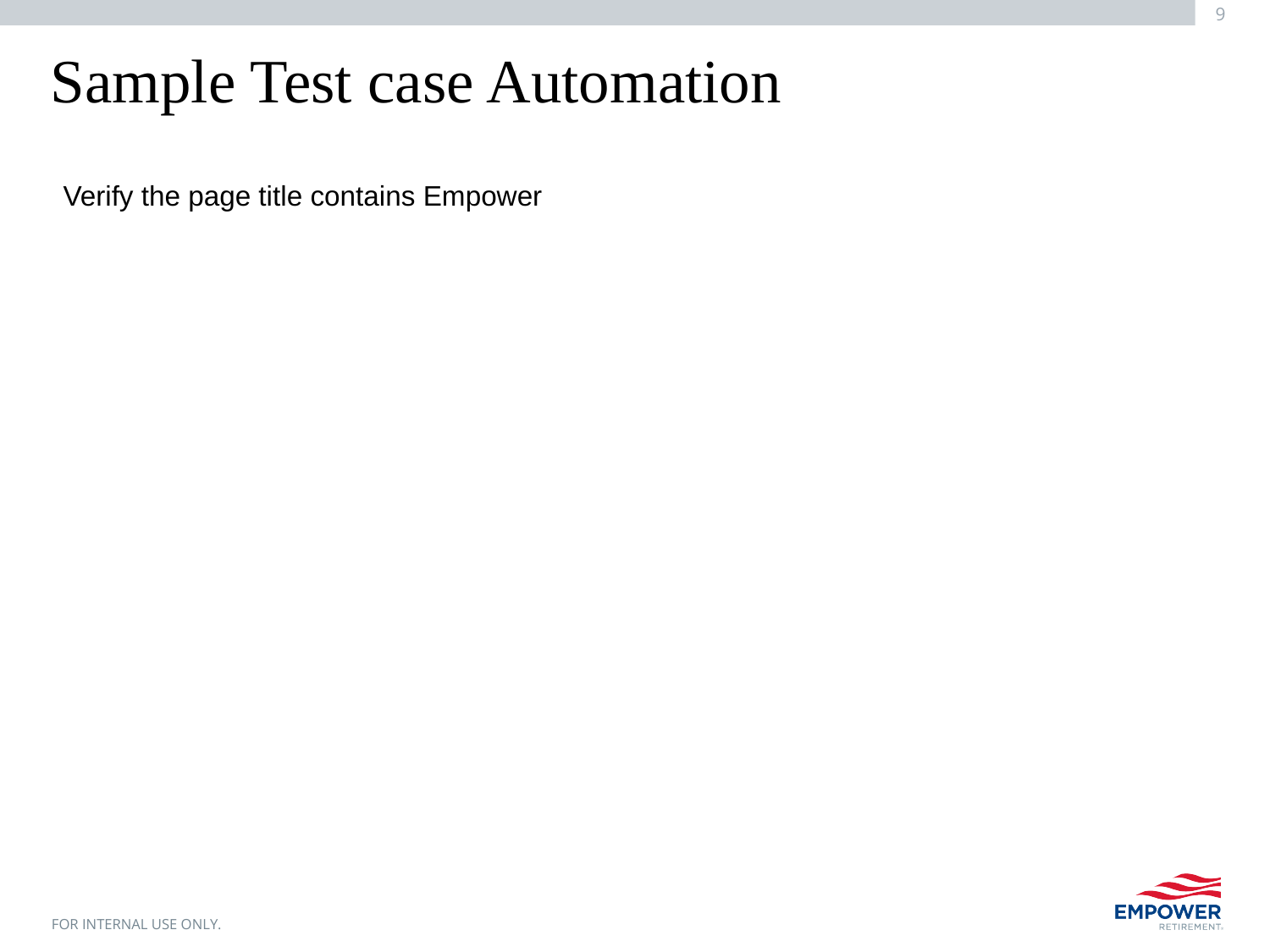

# Sample Test case Automation
Verify the page title contains Empower